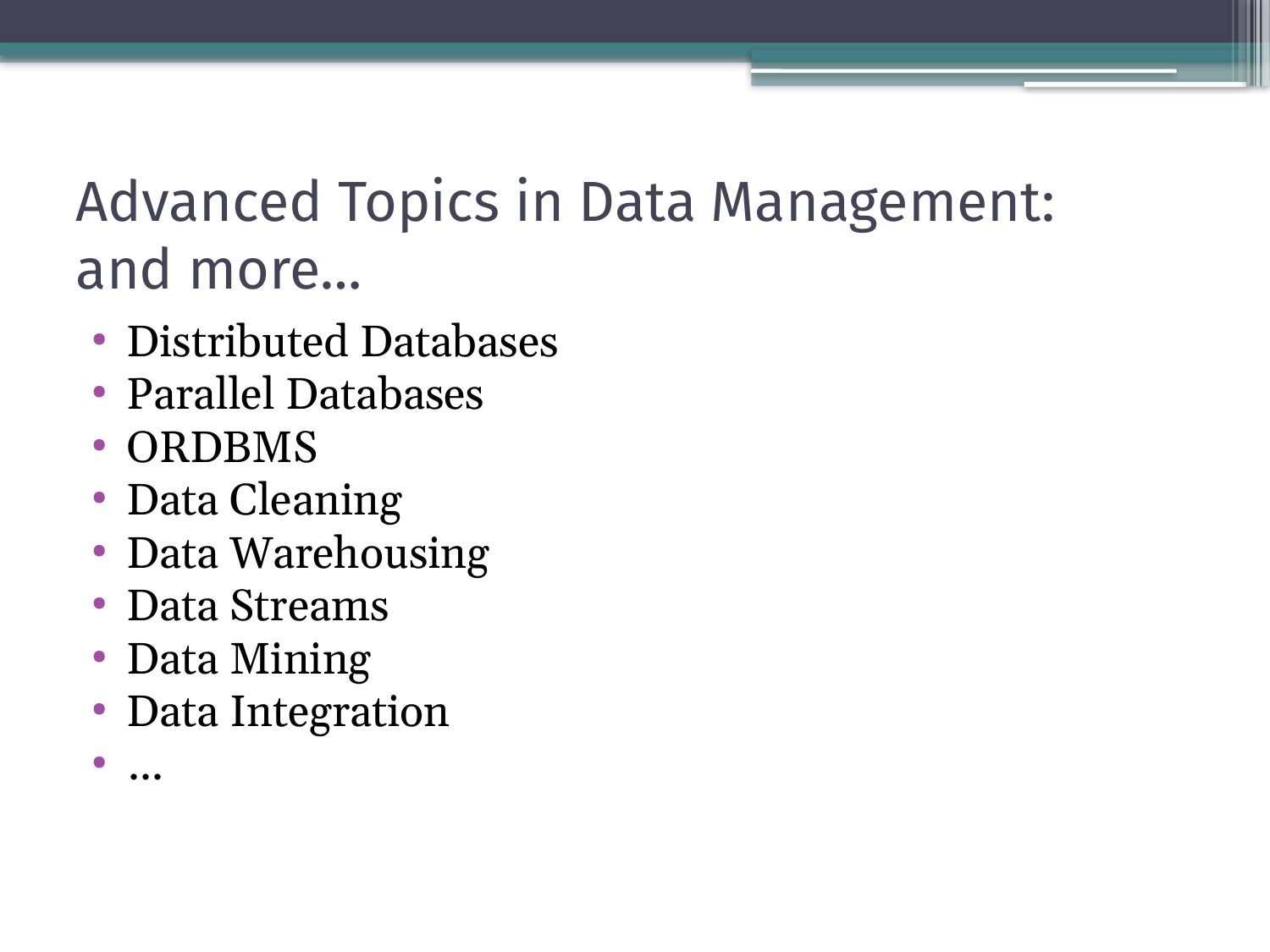

# Advanced Topics in Data Management: and more…
Distributed Databases
Parallel Databases
ORDBMS
Data Cleaning
Data Warehousing
Data Streams
Data Mining
Data Integration
…